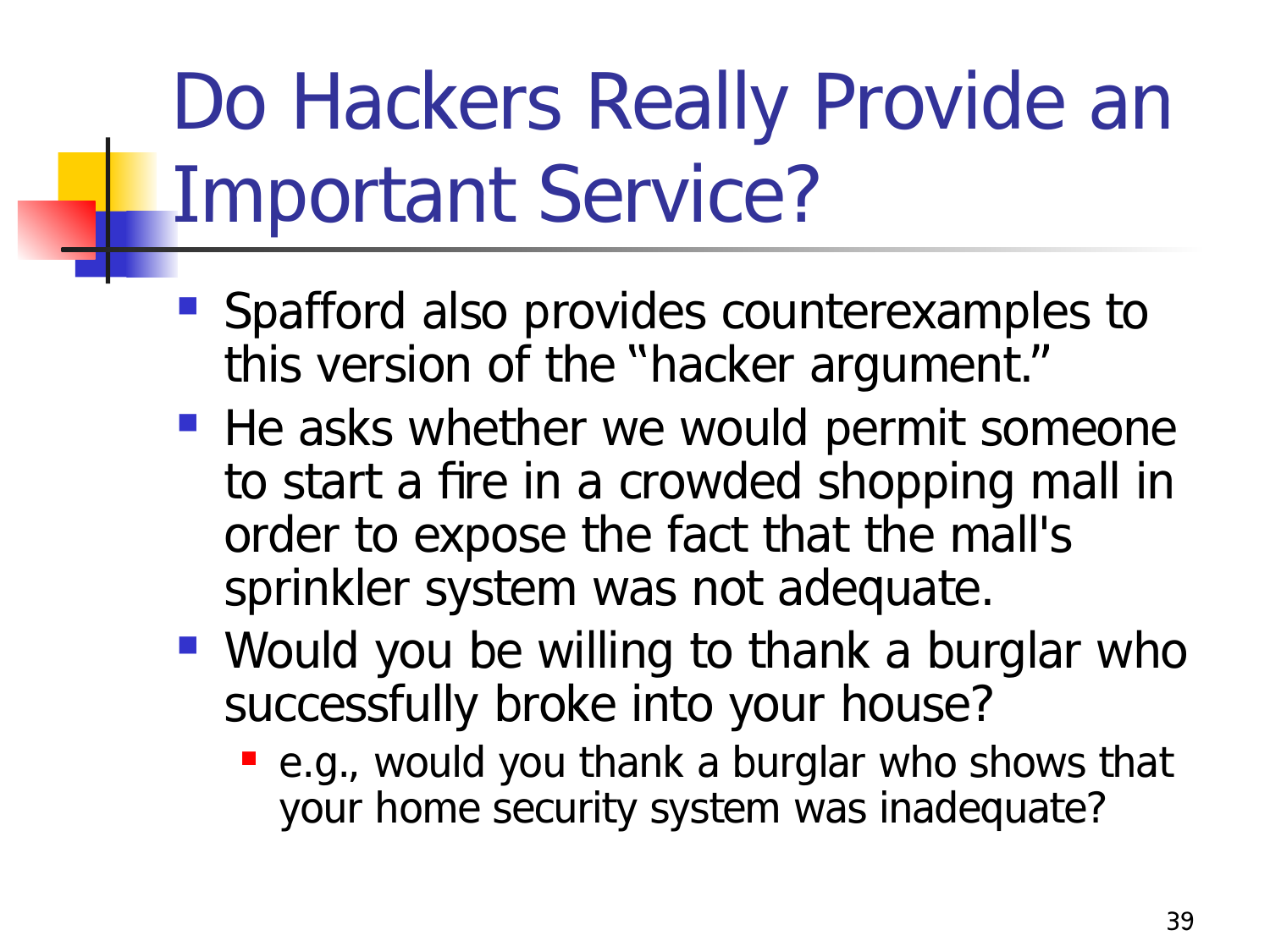

# Do Hackers Really Provide an Important Service?
Spafford also provides counterexamples to this version of the “hacker argument.”
He asks whether we would permit someone to start a fire in a crowded shopping mall in order to expose the fact that the mall's sprinkler system was not adequate.
Would you be willing to thank a burglar who successfully broke into your house?
e.g., would you thank a burglar who shows that your home security system was inadequate?
39